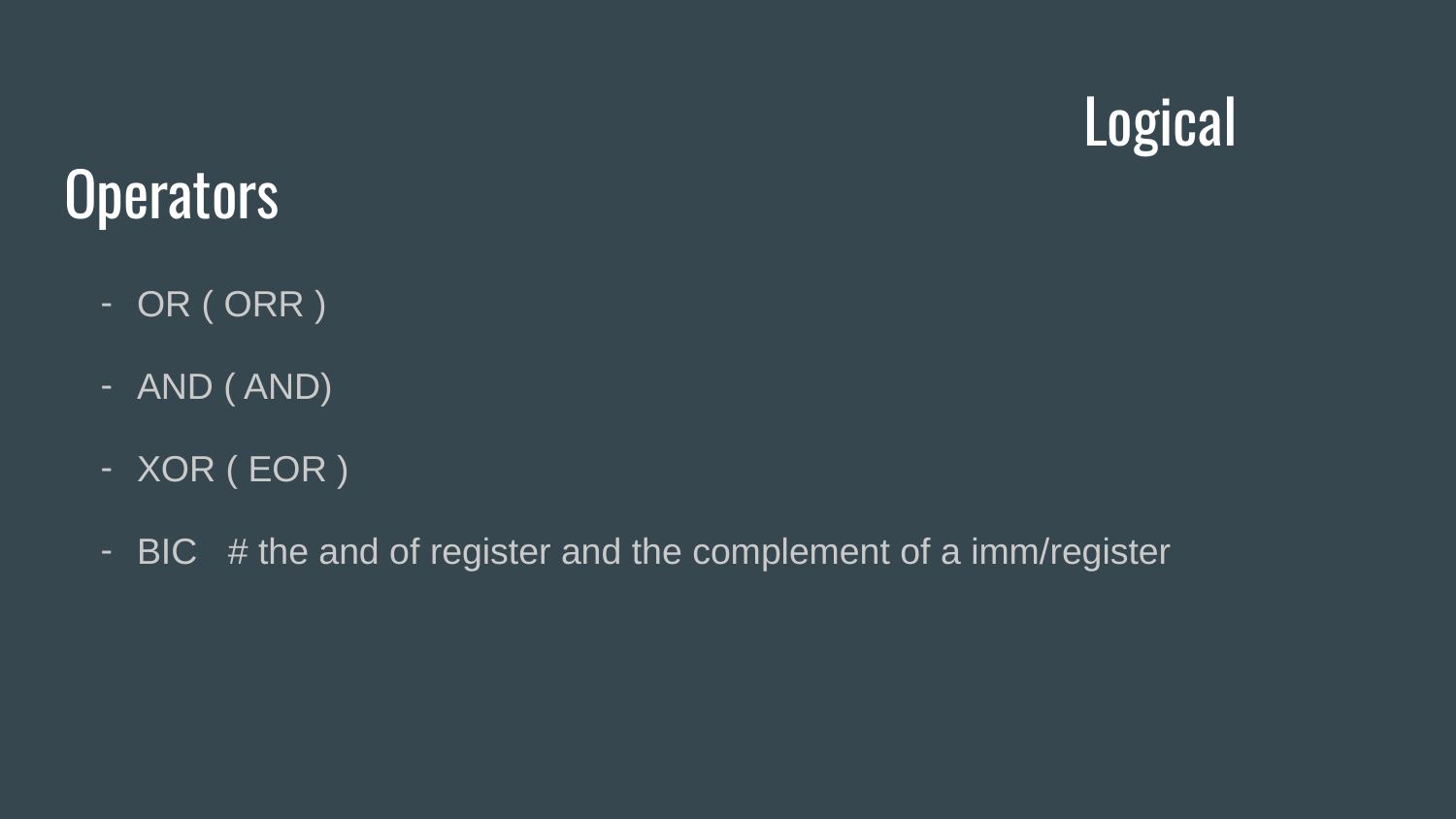

# Logical Operators

OR ( ORR )
AND ( AND)
XOR ( EOR )
BIC   # the and of register and the complement of a imm/register